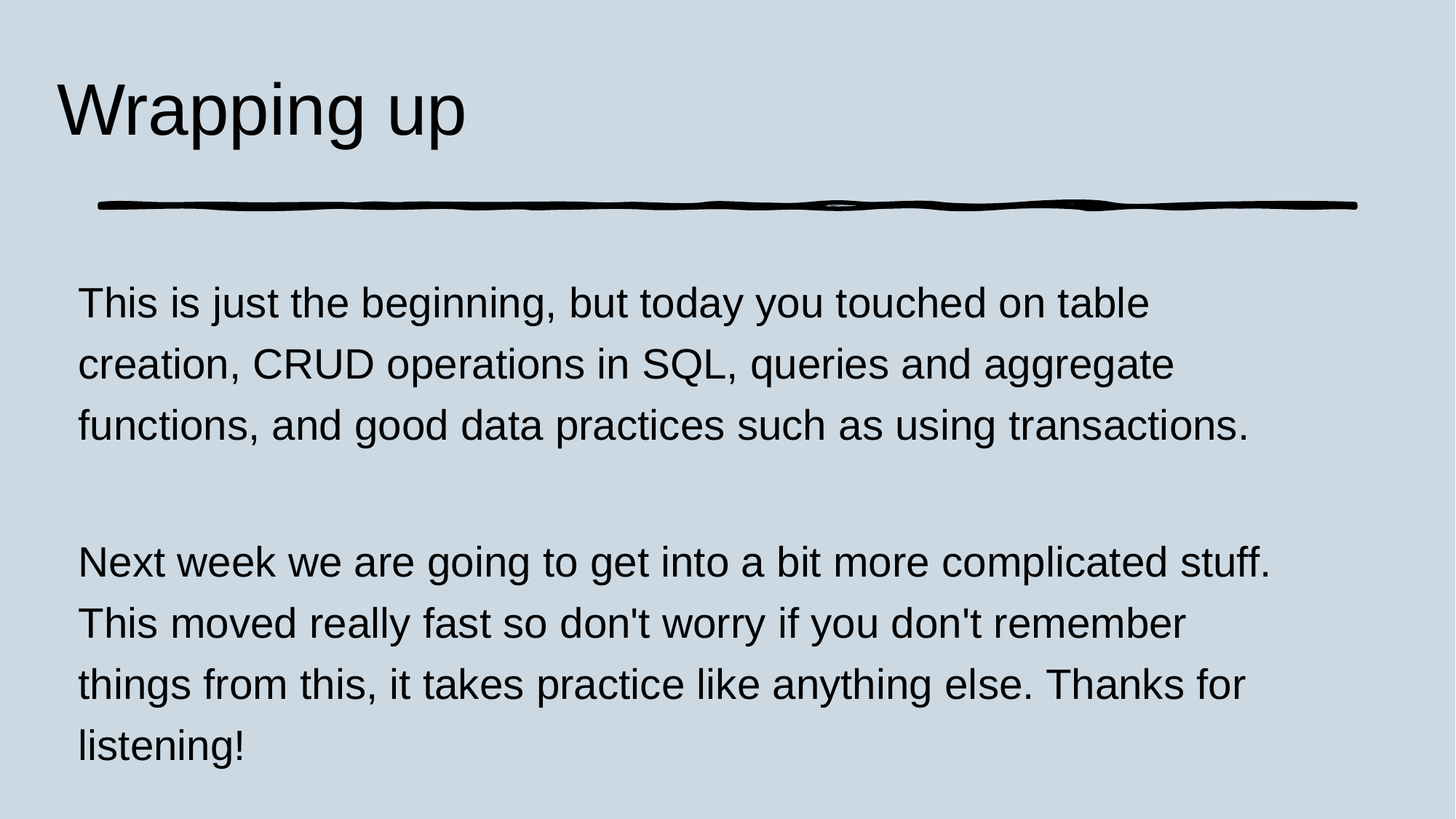

# Wrapping up
This is just the beginning, but today you touched on table creation, CRUD operations in SQL, queries and aggregate functions, and good data practices such as using transactions.

Next week we are going to get into a bit more complicated stuff. This moved really fast so don't worry if you don't remember things from this, it takes practice like anything else. Thanks for listening!